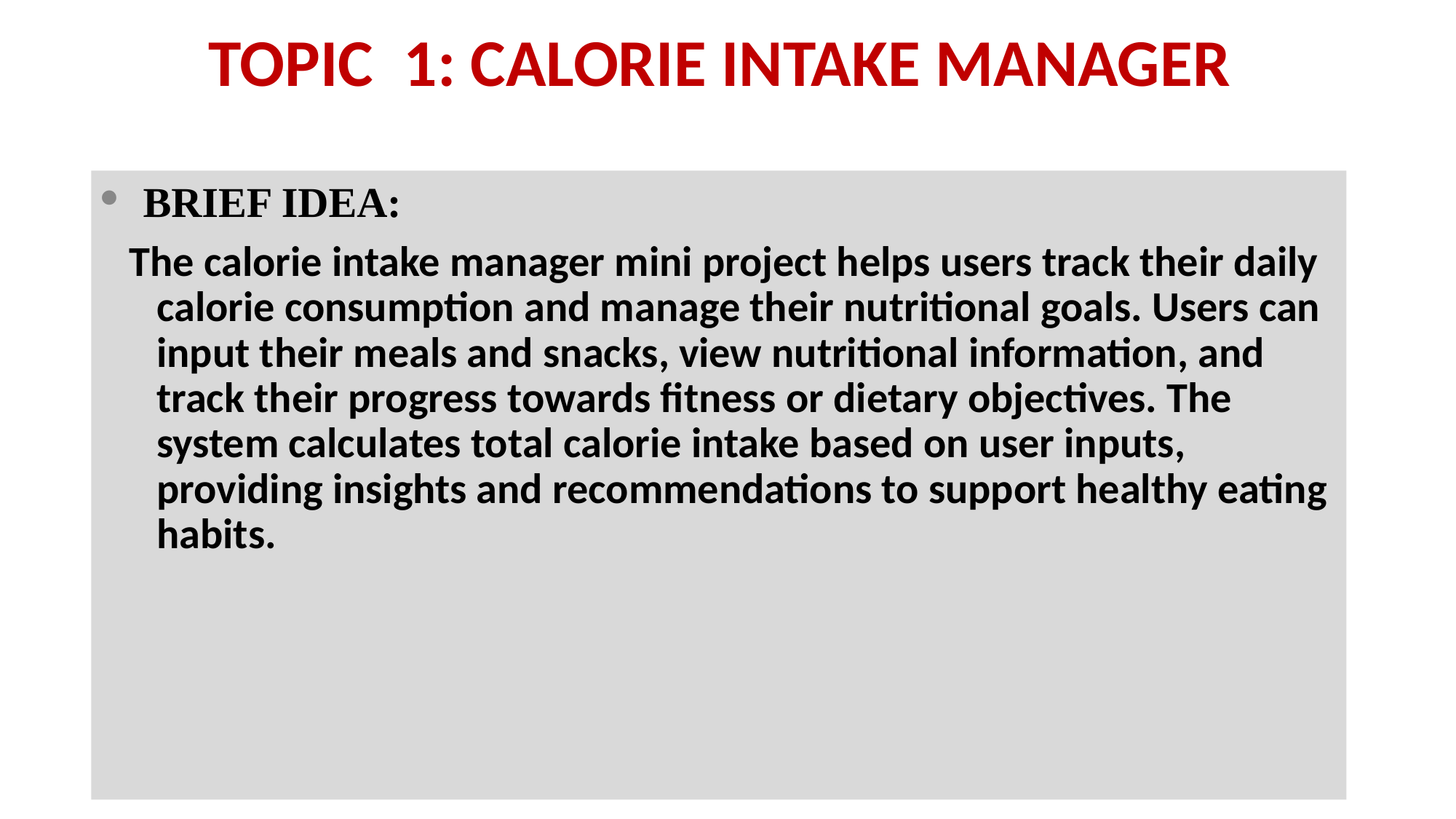

# TOPIC  1: CALORIE INTAKE MANAGER
BRIEF IDEA:
The calorie intake manager mini project helps users track their daily calorie consumption and manage their nutritional goals. Users can input their meals and snacks, view nutritional information, and track their progress towards fitness or dietary objectives. The system calculates total calorie intake based on user inputs, providing insights and recommendations to support healthy eating habits.